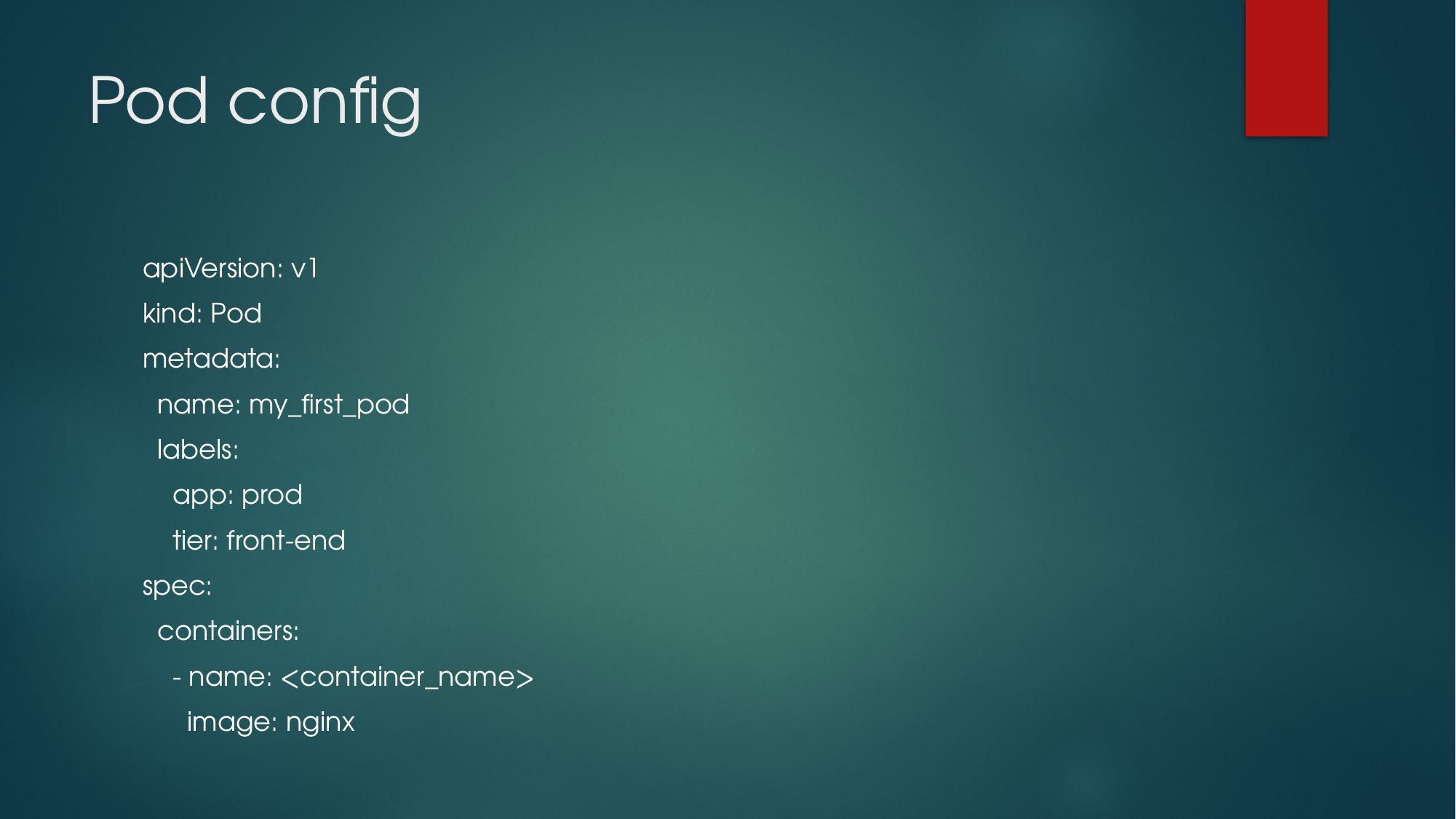

# Pod config
apiVersion: v1
kind: Pod
metadata:
  name: my_first_pod
  labels:
    app: prod
    tier: front-end
spec:
  containers:
    - name: <container_name>
      image: nginx